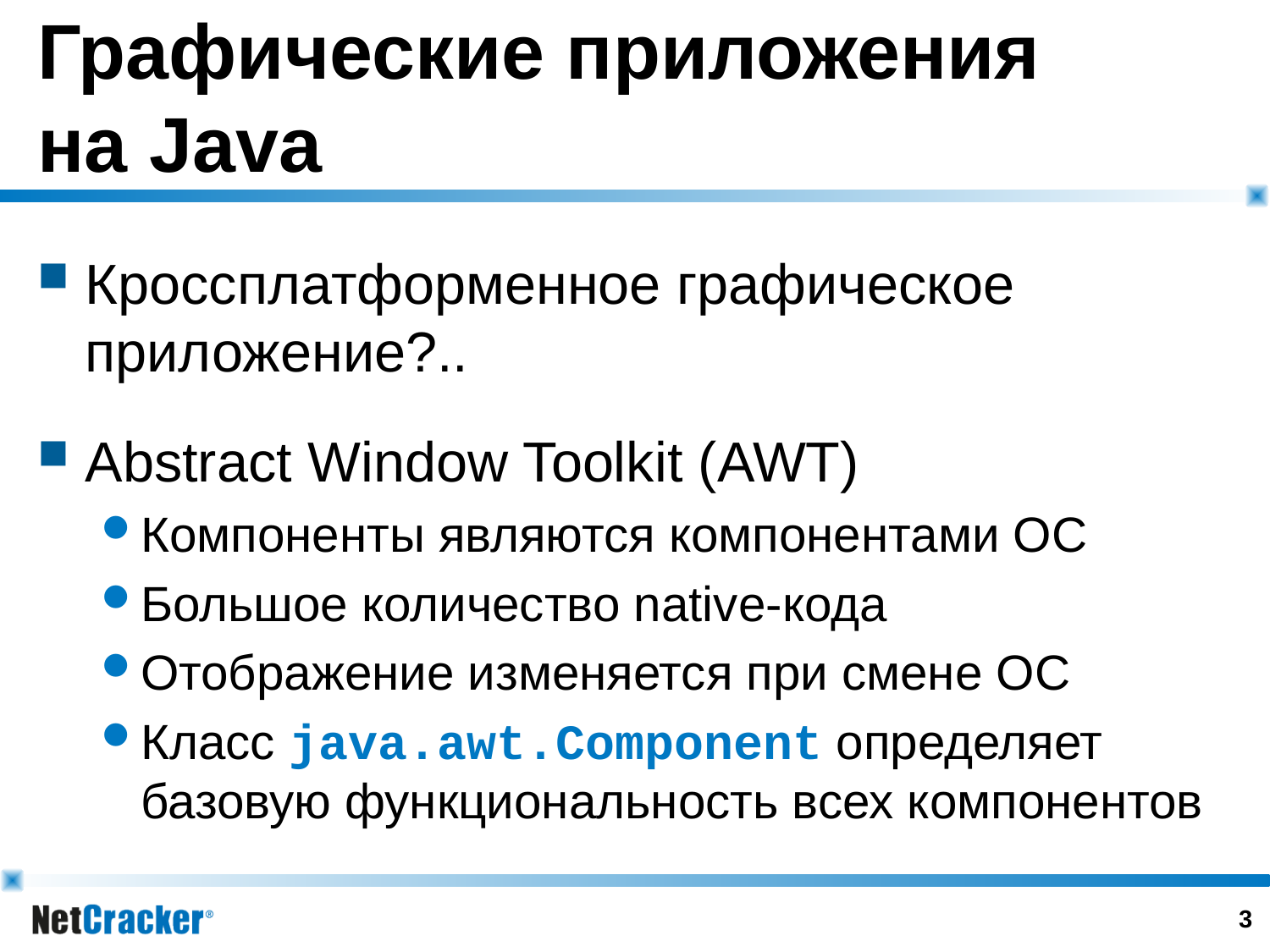

# Графические приложения на Java
Кроссплатформенное графическое приложение?..
Abstract Window Toolkit (AWT)
Компоненты являются компонентами ОС
Большое количество native-кода
Отображение изменяется при смене ОС
Класс java.awt.Component определяет базовую функциональность всех компонентов
3